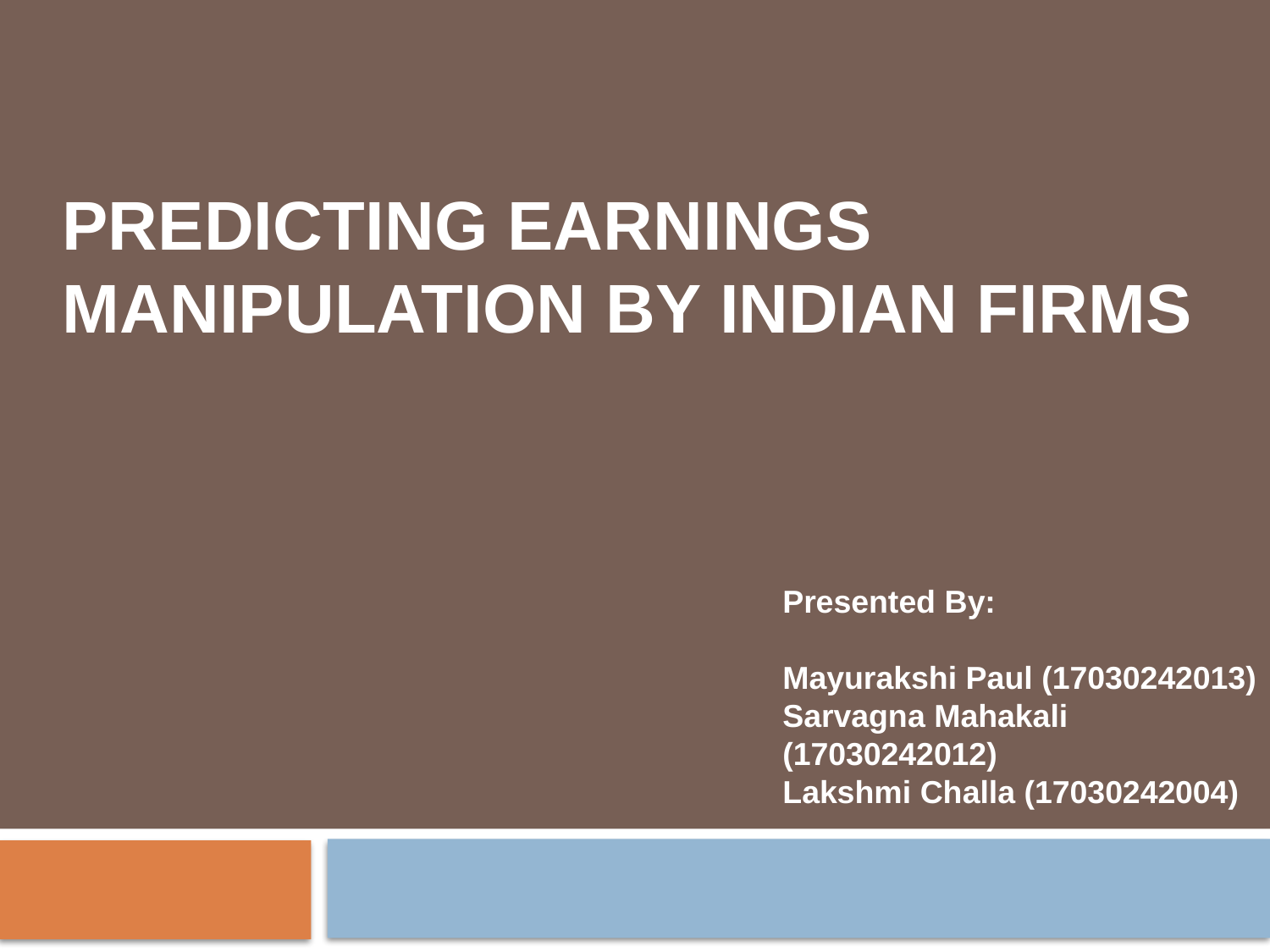

# Predicting Earnings Manipulation by indian firms
Presented By:

Mayurakshi Paul (17030242013)
Sarvagna Mahakali (17030242012)
Lakshmi Challa (17030242004)